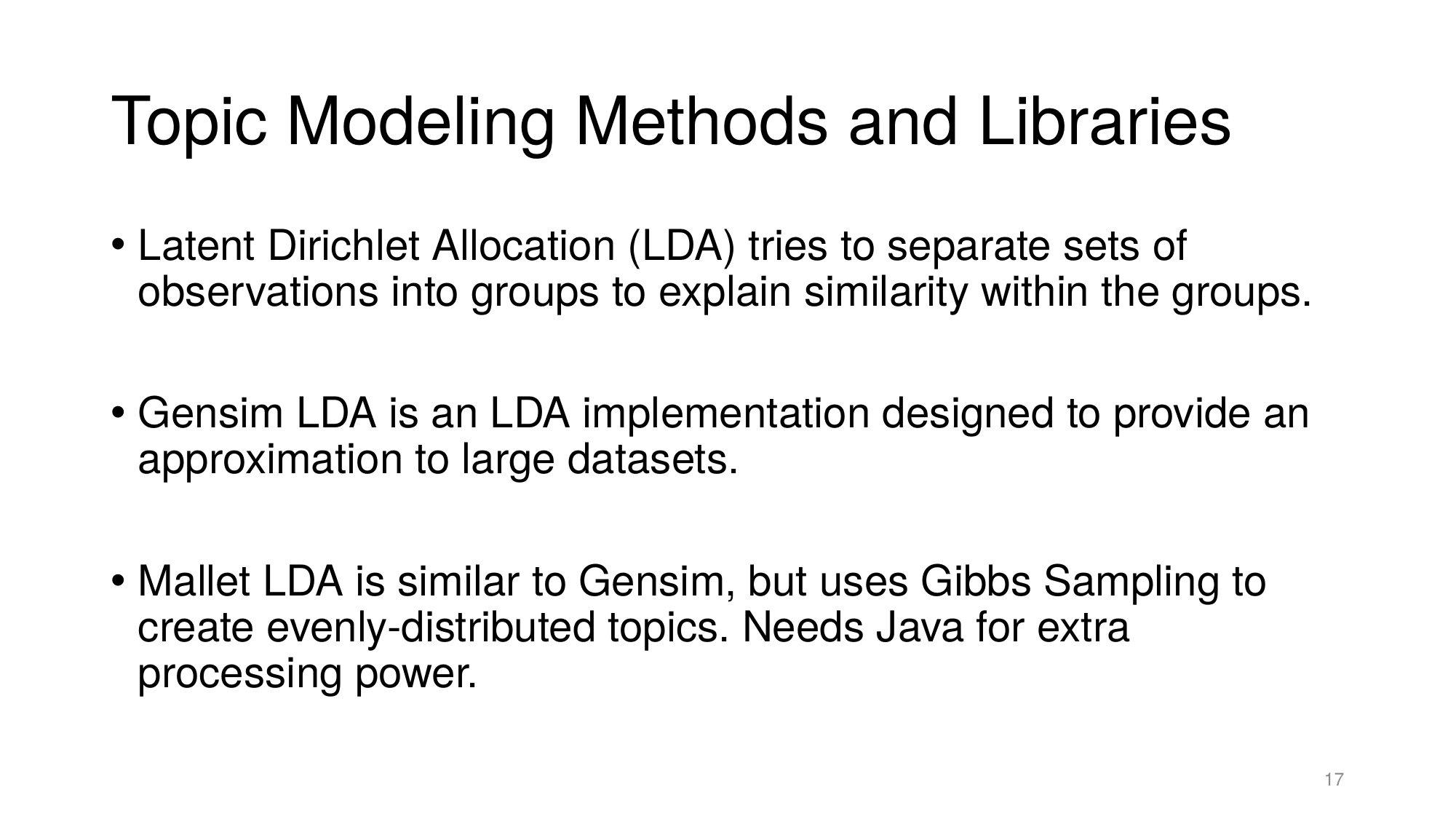

# Topic Modeling Methods and Libraries
Latent Dirichlet Allocation (LDA) tries to separate sets of observations into groups to explain similarity within the groups.

Gensim LDA is an LDA implementation designed to provide an approximation to large datasets.

Mallet LDA is similar to Gensim, but uses Gibbs Sampling to create evenly-distributed topics. Needs Java for extra processing power.
17